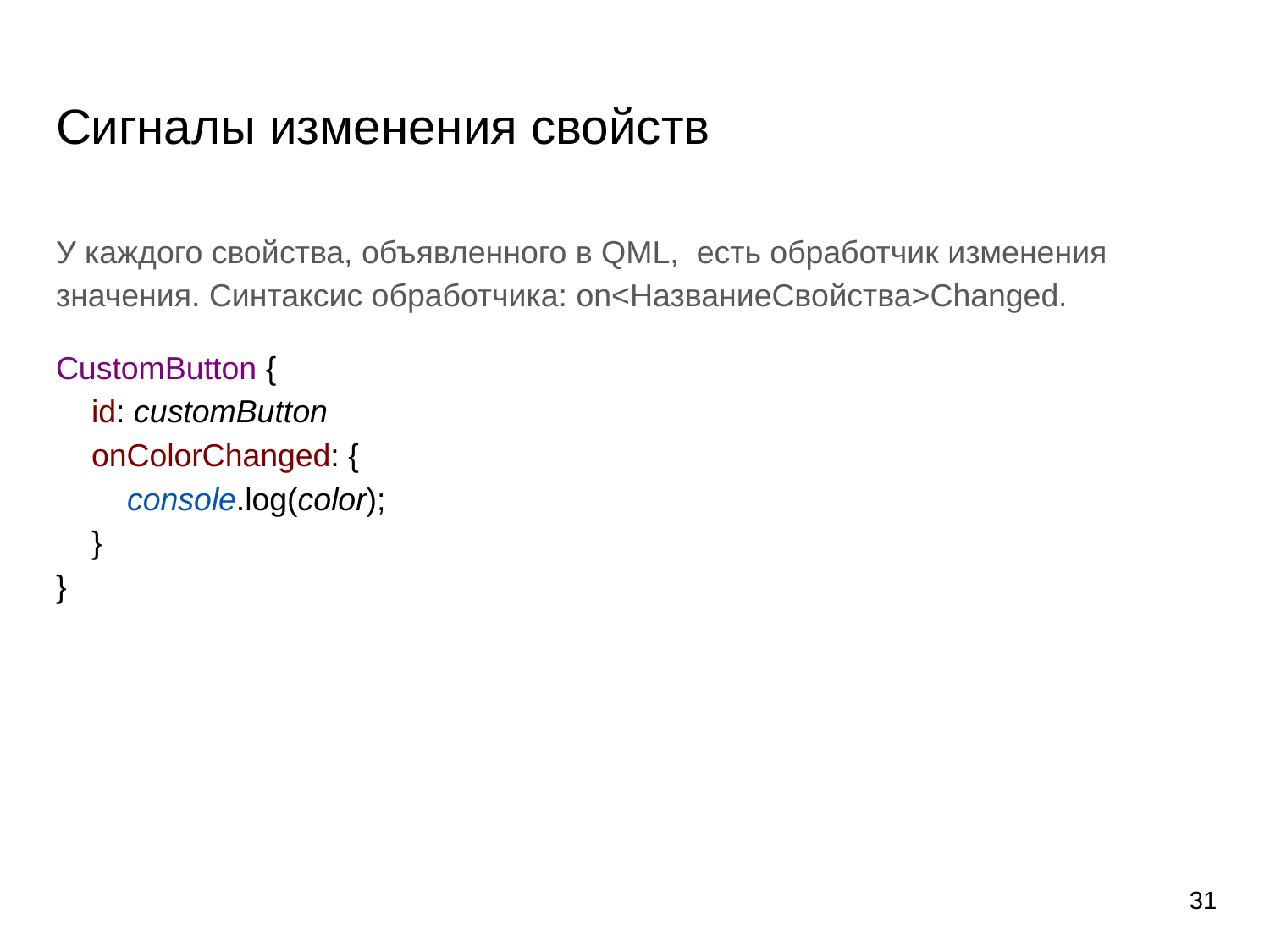

# Сигналы изменения свойств
У каждого свойства, объявленного в QML,  есть обработчик изменения значения. Синтаксис обработчика: on<НазваниеСвойства>Changed.
CustomButton {
    id: customButton
    onColorChanged: {
        console.log(color);
    }
}

31